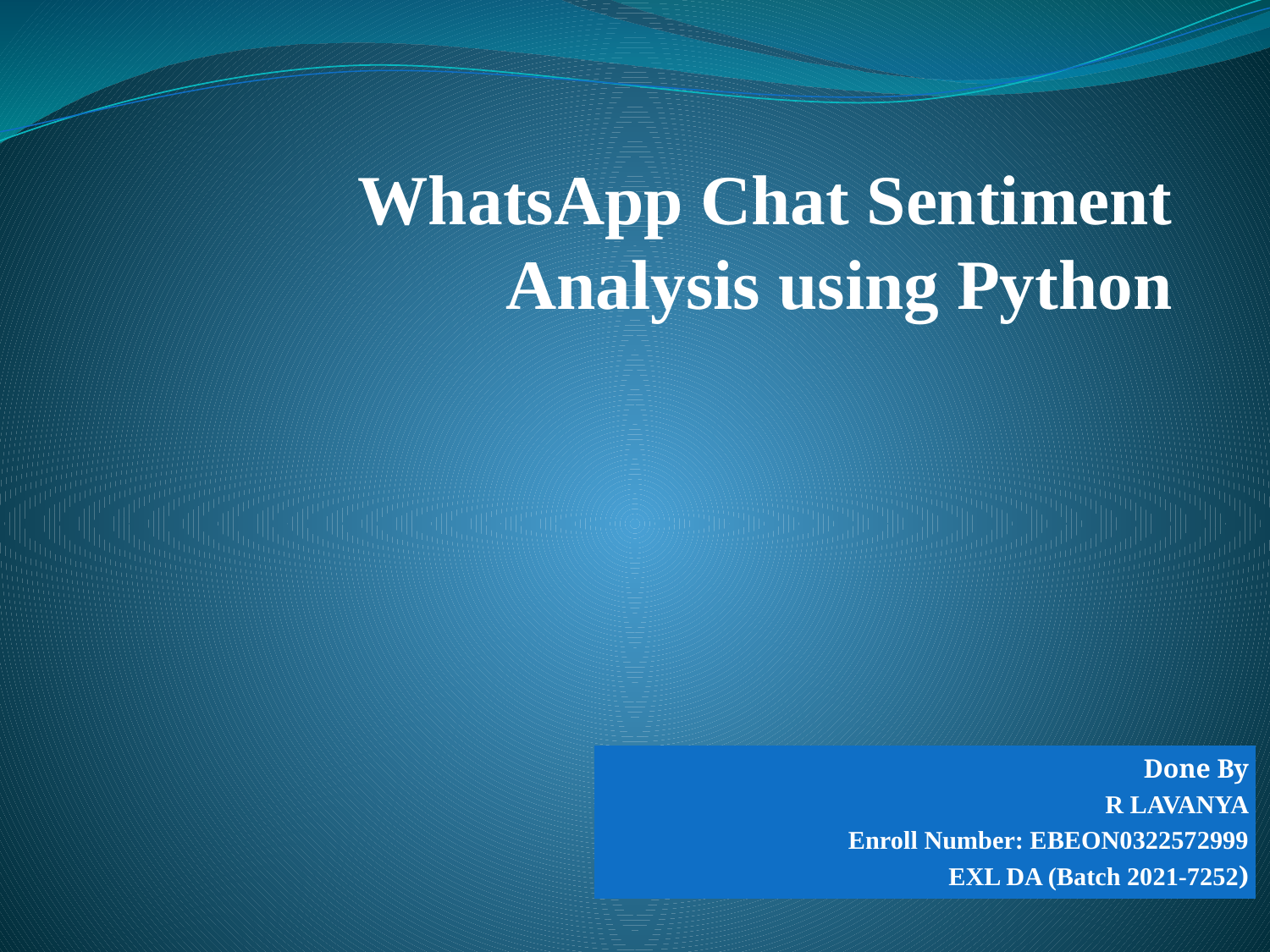

# WhatsApp Chat Sentiment Analysis using Python
Done By
R LAVANYA
Enroll Number: EBEON0322572999
EXL DA (Batch 2021-7252)